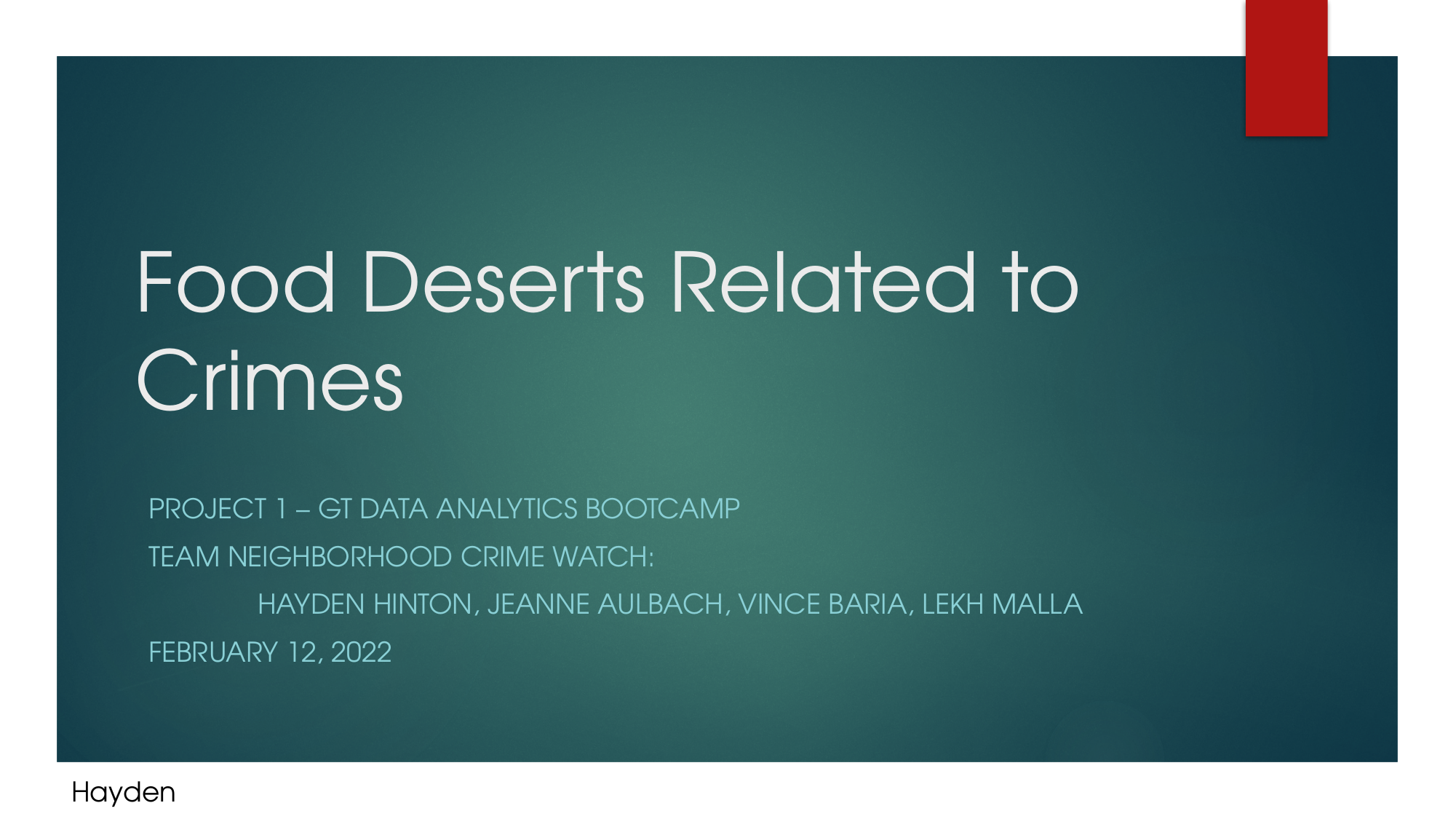

# Food Deserts Related to Crimes
Project 1 – GT Data Analytics Bootcamp
Team Neighborhood Crime Watch:
	Hayden HintoN, Jeanne Aulbach, Vince baria, leKh malla
February 12, 2022
Hayden